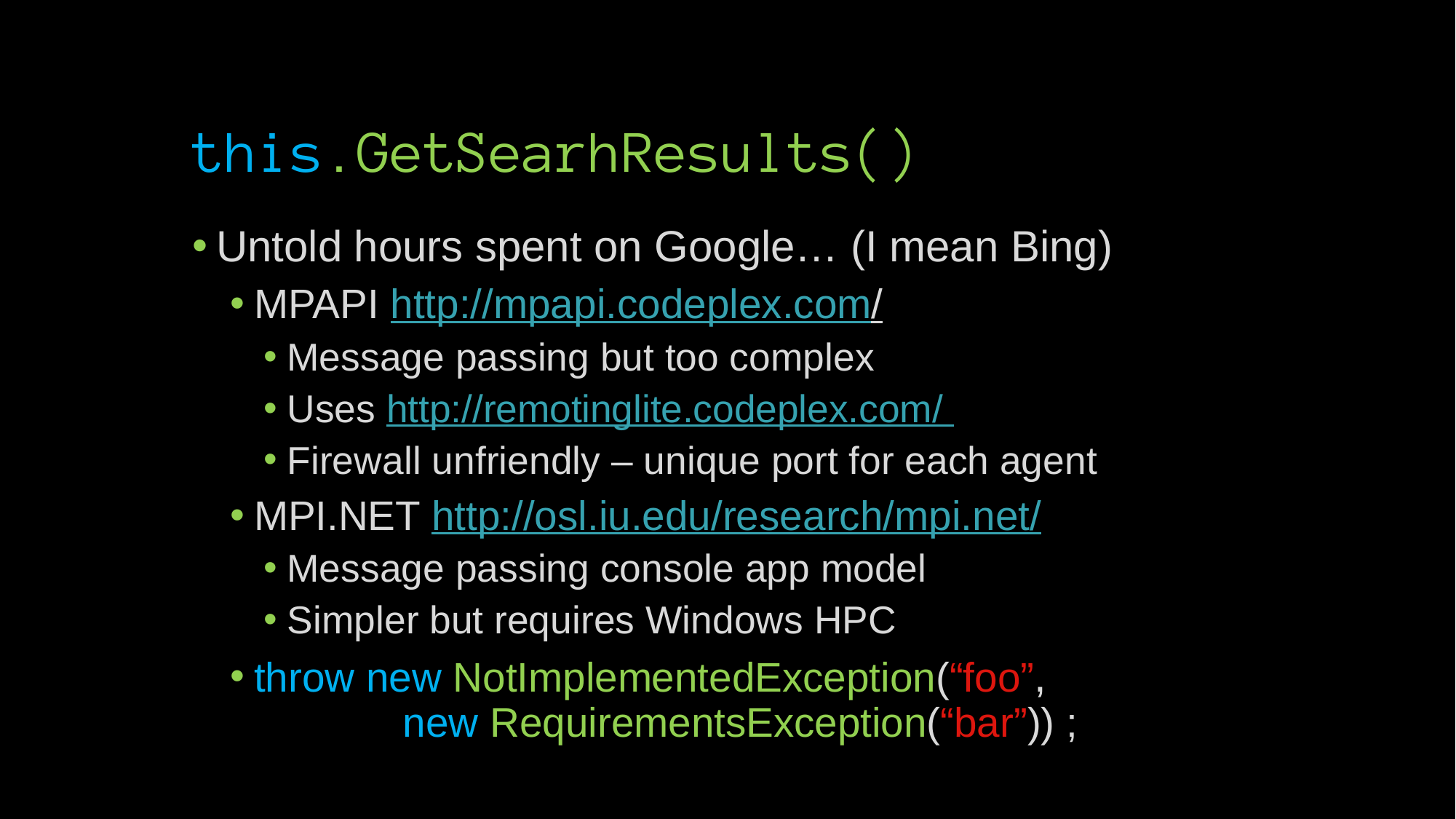

# this.GetSearhResults()
Untold hours spent on Google… (I mean Bing)
MPAPI http://mpapi.codeplex.com/
Message passing but too complex
Uses http://remotinglite.codeplex.com/
Firewall unfriendly – unique port for each agent
MPI.NET http://osl.iu.edu/research/mpi.net/
Message passing console app model
Simpler but requires Windows HPC
throw new NotImplementedException(“foo”,
             new RequirementsException(“bar”)) ;